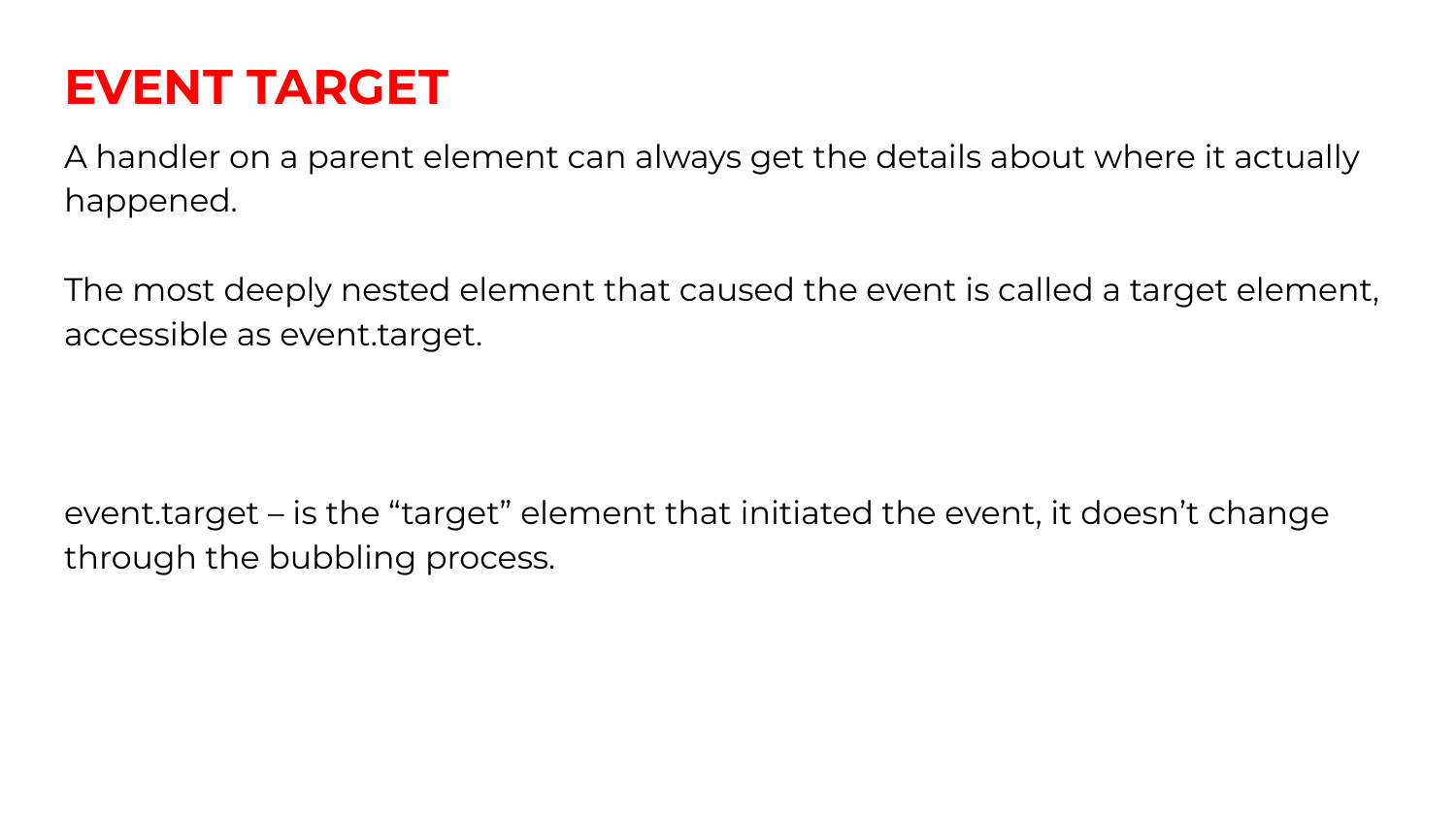

# EVENT TARGET

A handler on a parent element can always get the details about where it actually happened.

The most deeply nested element that caused the event is called a target element, accessible as event.target.

event.target – is the “target” element that initiated the event, it doesn’t change through the bubbling process.